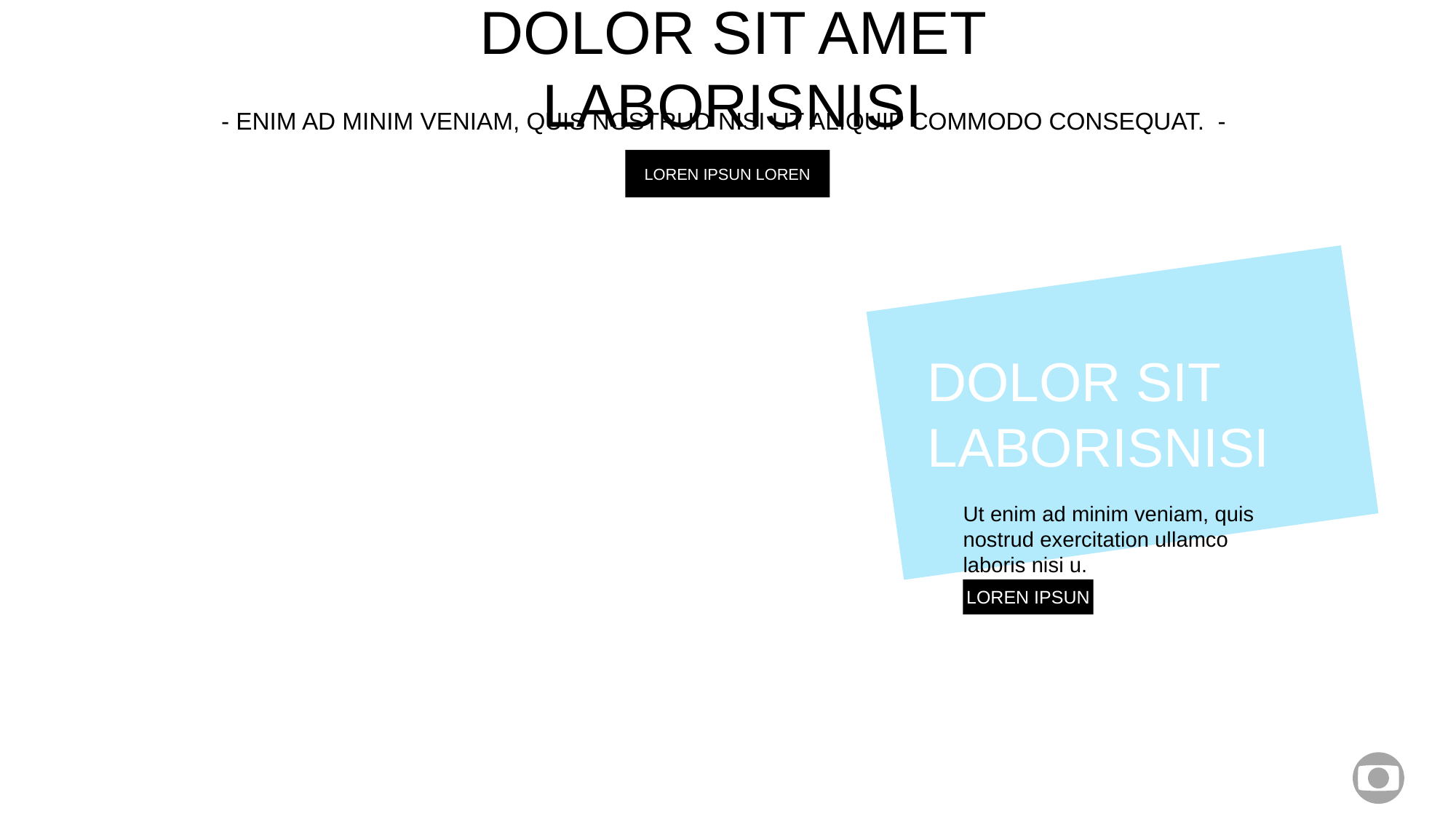

DOLOR SIT AMET LABORISNISI
- ENIM AD MINIM VENIAM, QUIS NOSTRUD NISI UT ALIQUIP COMMODO CONSEQUAT.  -
LOREN IPSUN LOREN

DOLOR SIT
LABORISNISI
Ut enim ad minim veniam, quis nostrud exercitation ullamco laboris nisi u.
LOREN IPSUN